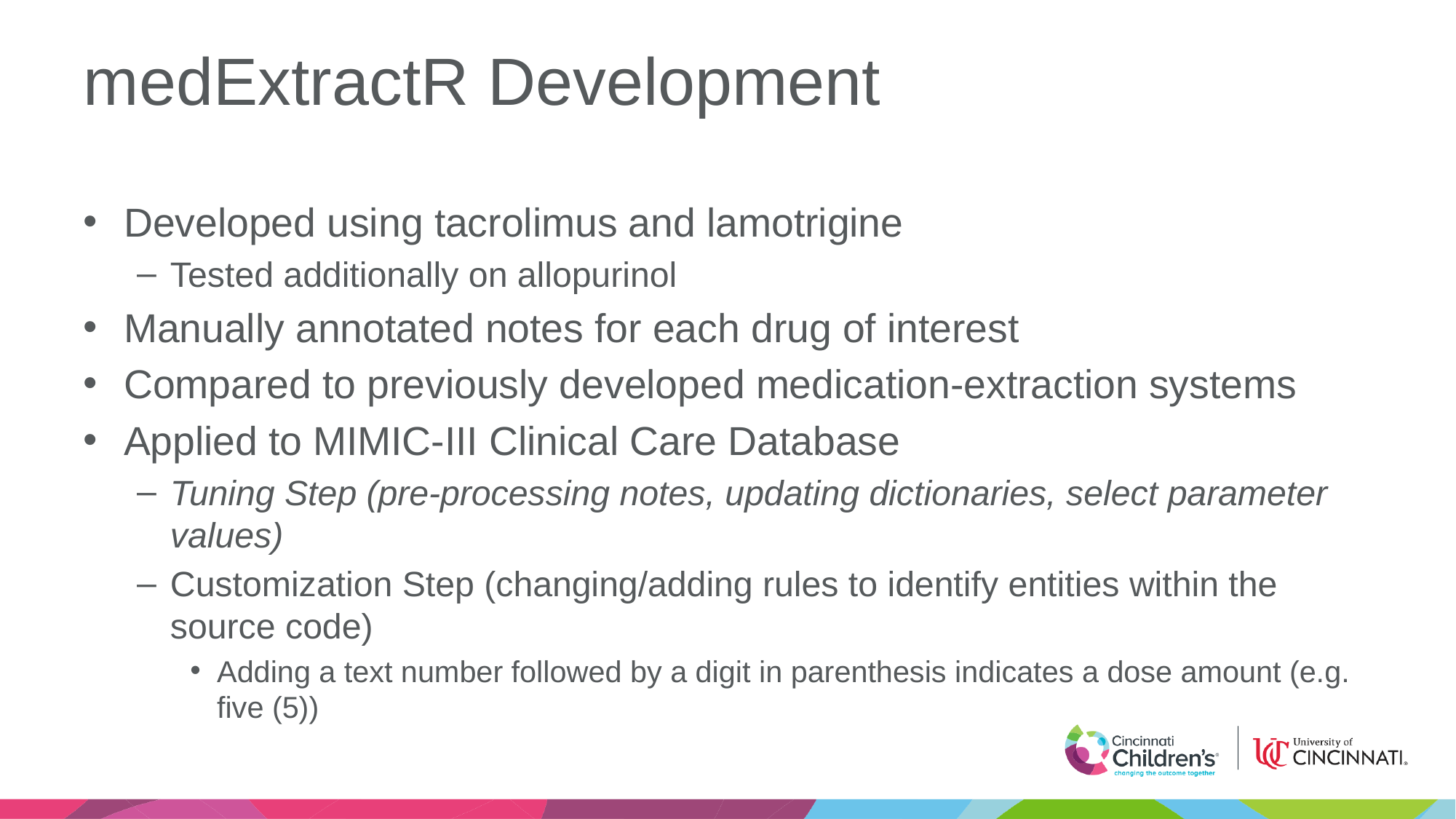

# medExtractR Development
Developed using tacrolimus and lamotrigine
Tested additionally on allopurinol
Manually annotated notes for each drug of interest
Compared to previously developed medication-extraction systems
Applied to MIMIC-III Clinical Care Database
Tuning Step (pre-processing notes, updating dictionaries, select parameter values)
Customization Step (changing/adding rules to identify entities within the source code)
Adding a text number followed by a digit in parenthesis indicates a dose amount (e.g. five (5))